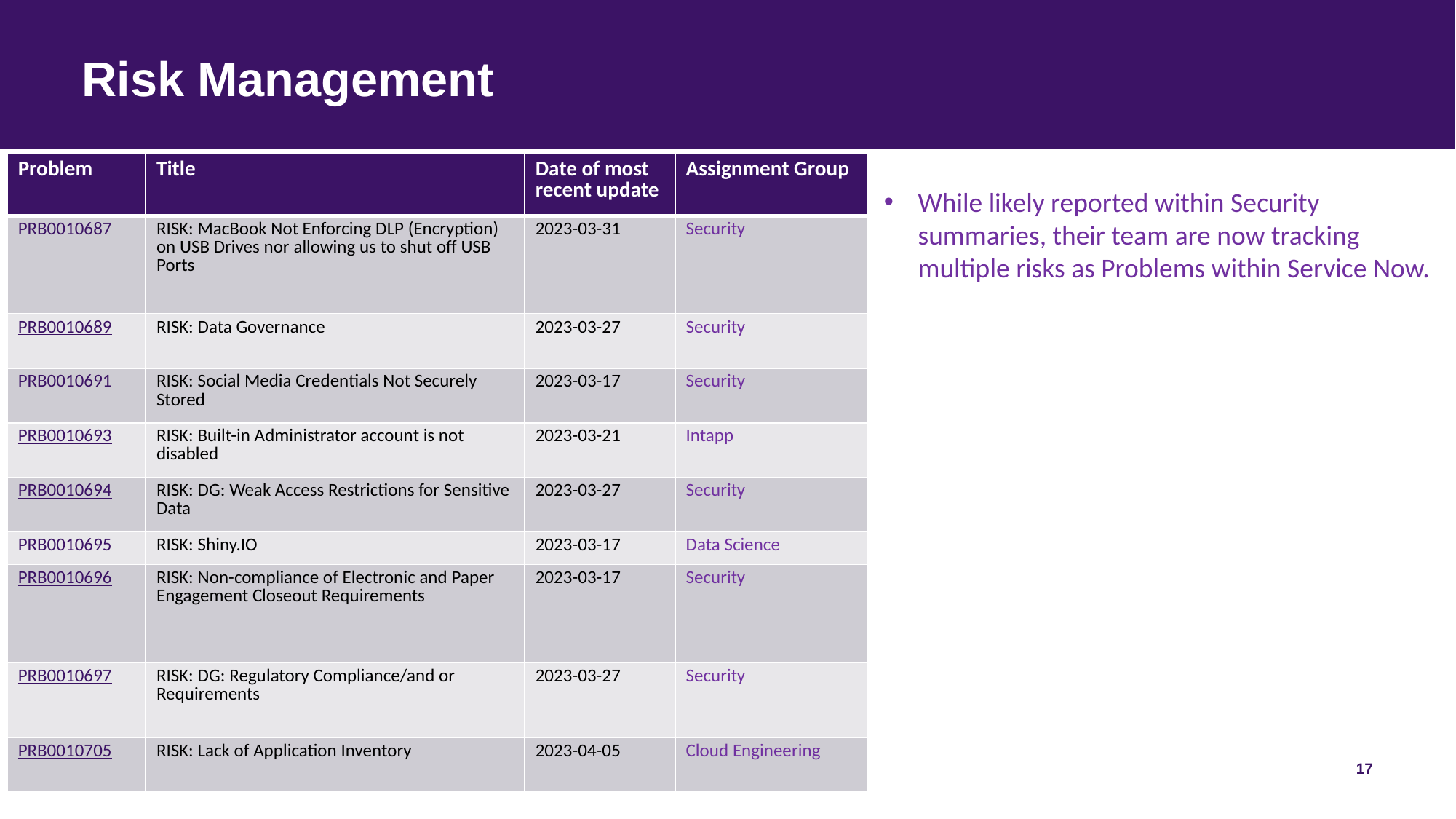

# Risk Management

While likely reported within Security summaries, their team are now tracking multiple risks as Problems within Service Now.
| Problem | Title | Date of most recent update | Assignment Group |
| --- | --- | --- | --- |
| PRB0010687 | RISK: MacBook Not Enforcing DLP (Encryption) on USB Drives nor allowing us to shut off USB Ports | 2023-03-31 | Security |
| PRB0010689 | RISK: Data Governance | 2023-03-27 | Security |
| PRB0010691 | RISK: Social Media Credentials Not Securely Stored | 2023-03-17 | Security |
| PRB0010693 | RISK: Built-in Administrator account is not disabled | 2023-03-21 | Intapp |
| PRB0010694 | RISK: DG: Weak Access Restrictions for Sensitive Data | 2023-03-27 | Security |
| PRB0010695 | RISK: Shiny.IO | 2023-03-17 | Data Science |
| PRB0010696 | RISK: Non-compliance of Electronic and Paper Engagement Closeout Requirements | 2023-03-17 | Security |
| PRB0010697 | RISK: DG: Regulatory Compliance/and or Requirements | 2023-03-27 | Security |
| PRB0010705 | RISK: Lack of Application Inventory | 2023-04-05 | Cloud Engineering |
17
Jackson Lewis P.C.